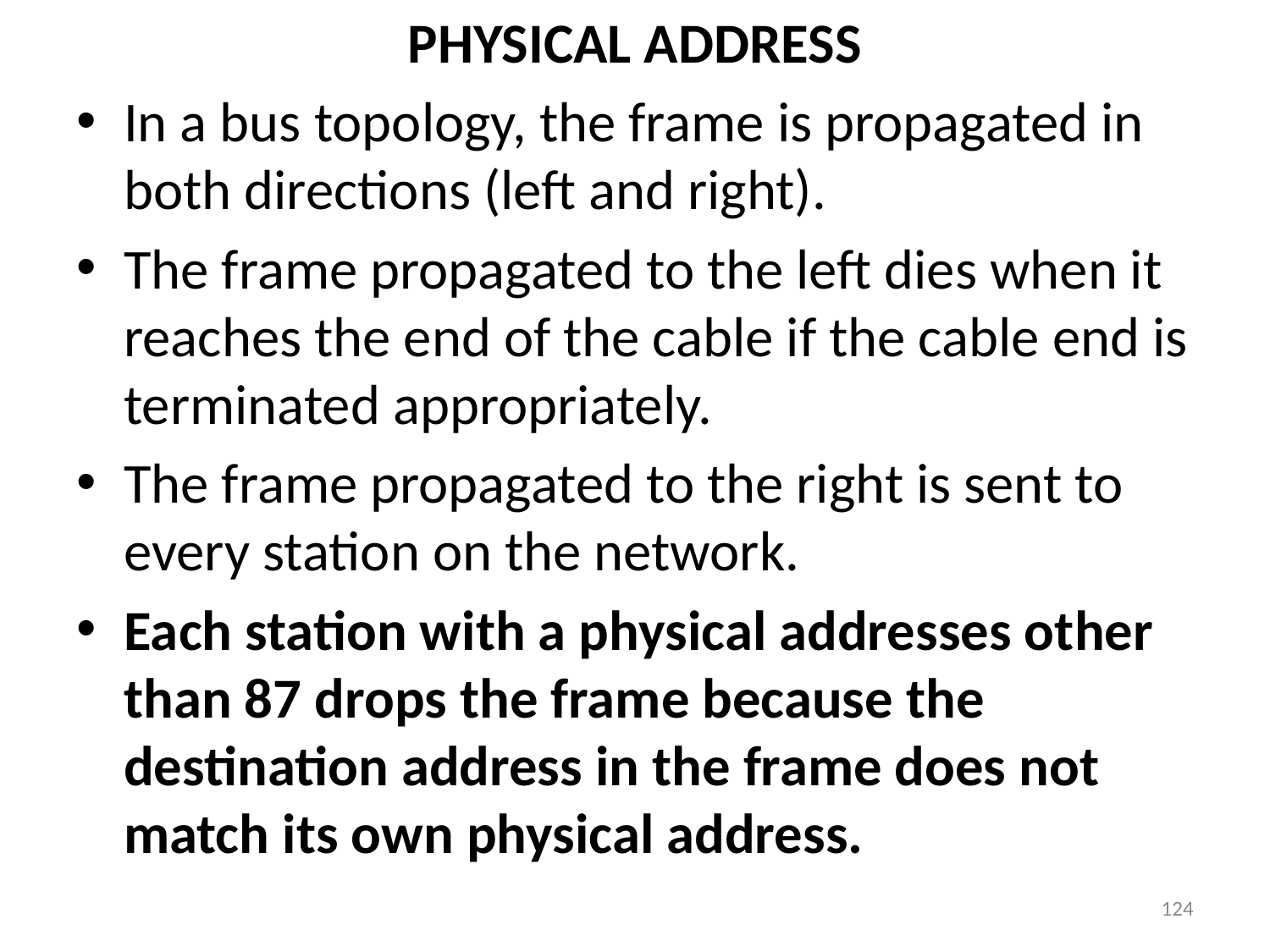

PHYSICAL ADDRESS
In a bus topology, the frame is propagated in both directions (left and right).
The frame propagated to the left dies when it reaches the end of the cable if the cable end is terminated appropriately.
The frame propagated to the right is sent to every station on the network.
Each station with a physical addresses other than 87 drops the frame because the destination address in the frame does not match its own physical address.
124